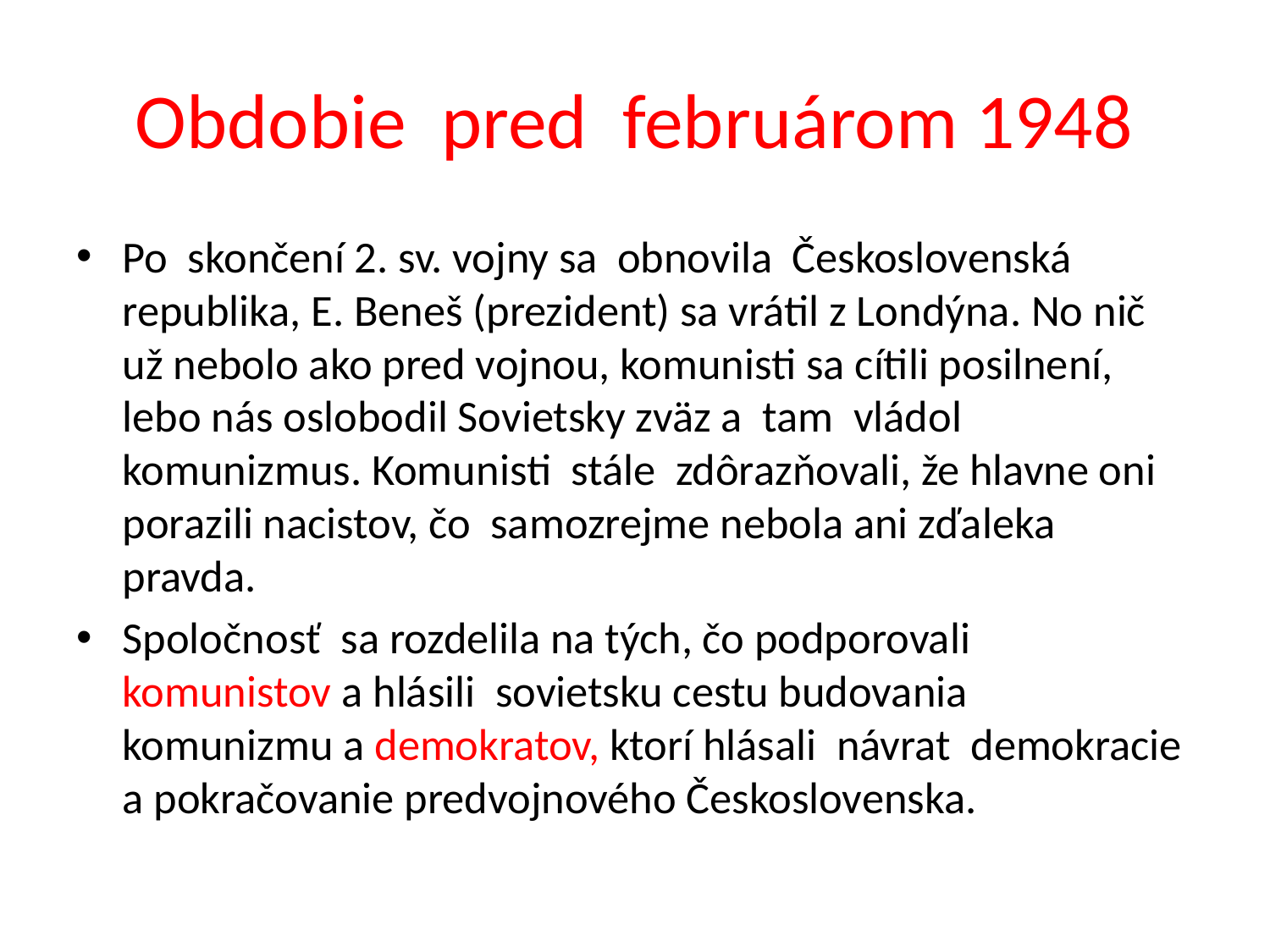

# Obdobie  pred  februárom 1948
Po  skončení 2. sv. vojny sa  obnovila  Československá  republika, E. Beneš (prezident) sa vrátil z Londýna. No nič  už nebolo ako pred vojnou, komunisti sa cítili posilnení, lebo nás oslobodil Sovietsky zväz a  tam  vládol komunizmus. Komunisti  stále  zdôrazňovali, že hlavne oni porazili nacistov, čo  samozrejme nebola ani zďaleka pravda.
Spoločnosť  sa rozdelila na tých, čo podporovali  komunistov a hlásili  sovietsku cestu budovania  komunizmu a demokratov, ktorí hlásali  návrat  demokracie a pokračovanie predvojnového Československa.